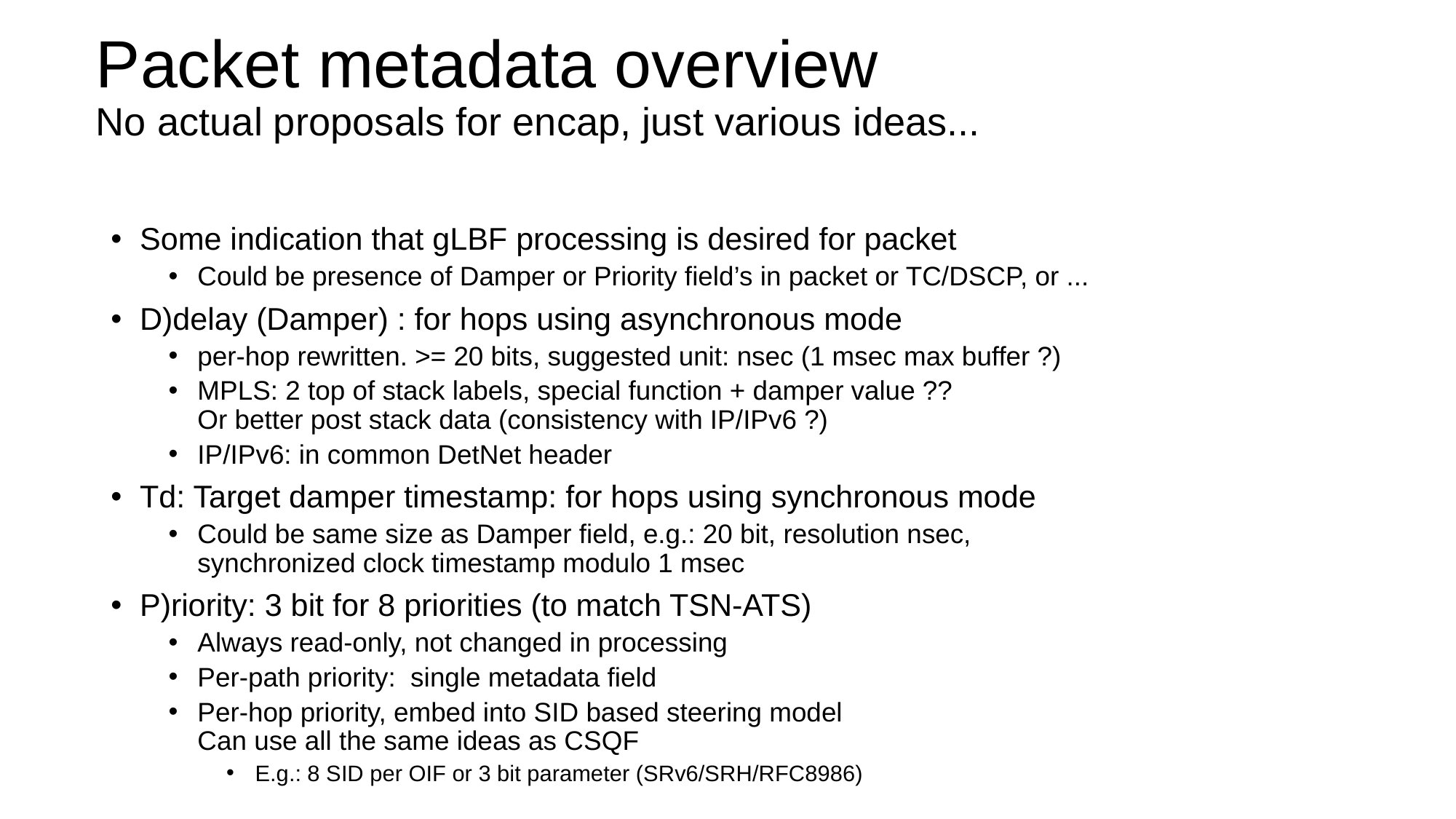

# Packet metadata overview No actual proposals for encap, just various ideas...
Some indication that gLBF processing is desired for packet
Could be presence of Damper or Priority field’s in packet or TC/DSCP, or ...
D)delay (Damper) : for hops using asynchronous mode
per-hop rewritten. >= 20 bits, suggested unit: nsec (1 msec max buffer ?)
MPLS: 2 top of stack labels, special function + damper value ??
Or better post stack data (consistency with IP/IPv6 ?)
IP/IPv6: in common DetNet header
Td: Target damper timestamp: for hops using synchronous mode
Could be same size as Damper field, e.g.: 20 bit, resolution nsec,
synchronized clock timestamp modulo 1 msec
P)riority: 3 bit for 8 priorities (to match TSN-ATS)
Always read-only, not changed in processing
Per-path priority:  single metadata field
Per-hop priority, embed into SID based steering model
Can use all the same ideas as CSQF
E.g.: 8 SID per OIF or 3 bit parameter (SRv6/SRH/RFC8986)